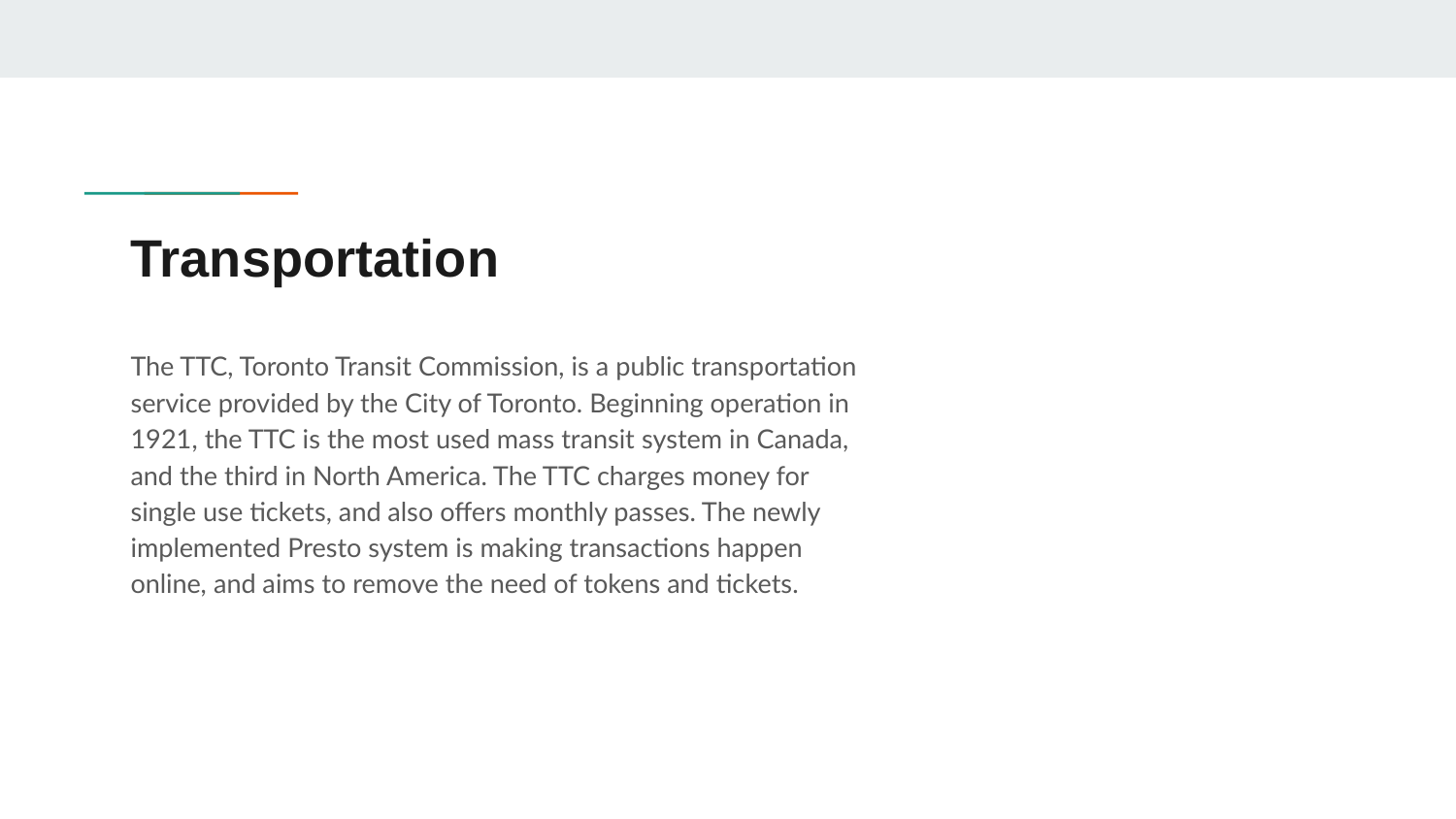

# Transportation
The TTC, Toronto Transit Commission, is a public transportation service provided by the City of Toronto. Beginning operation in 1921, the TTC is the most used mass transit system in Canada, and the third in North America. The TTC charges money for single use tickets, and also offers monthly passes. The newly implemented Presto system is making transactions happen online, and aims to remove the need of tokens and tickets.